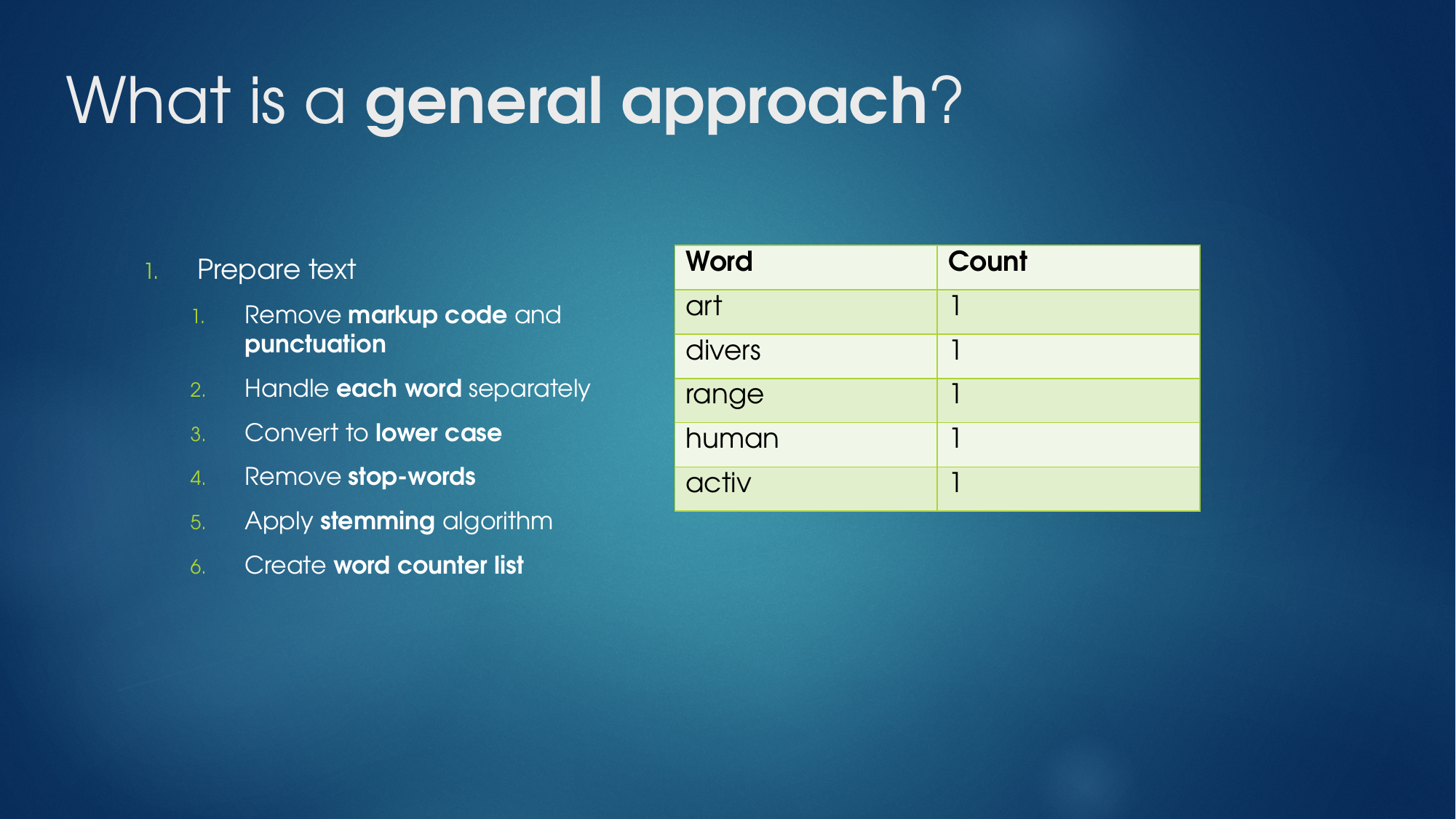

# What is a general approach?
| Word | Count |
| --- | --- |
| art | 1 |
| divers | 1 |
| range | 1 |
| human | 1 |
| activ | 1 |
Prepare text
Remove markup code and punctuation
Handle each word separately
Convert to lower case
Remove stop-words
Apply stemming algorithm
Create word counter list